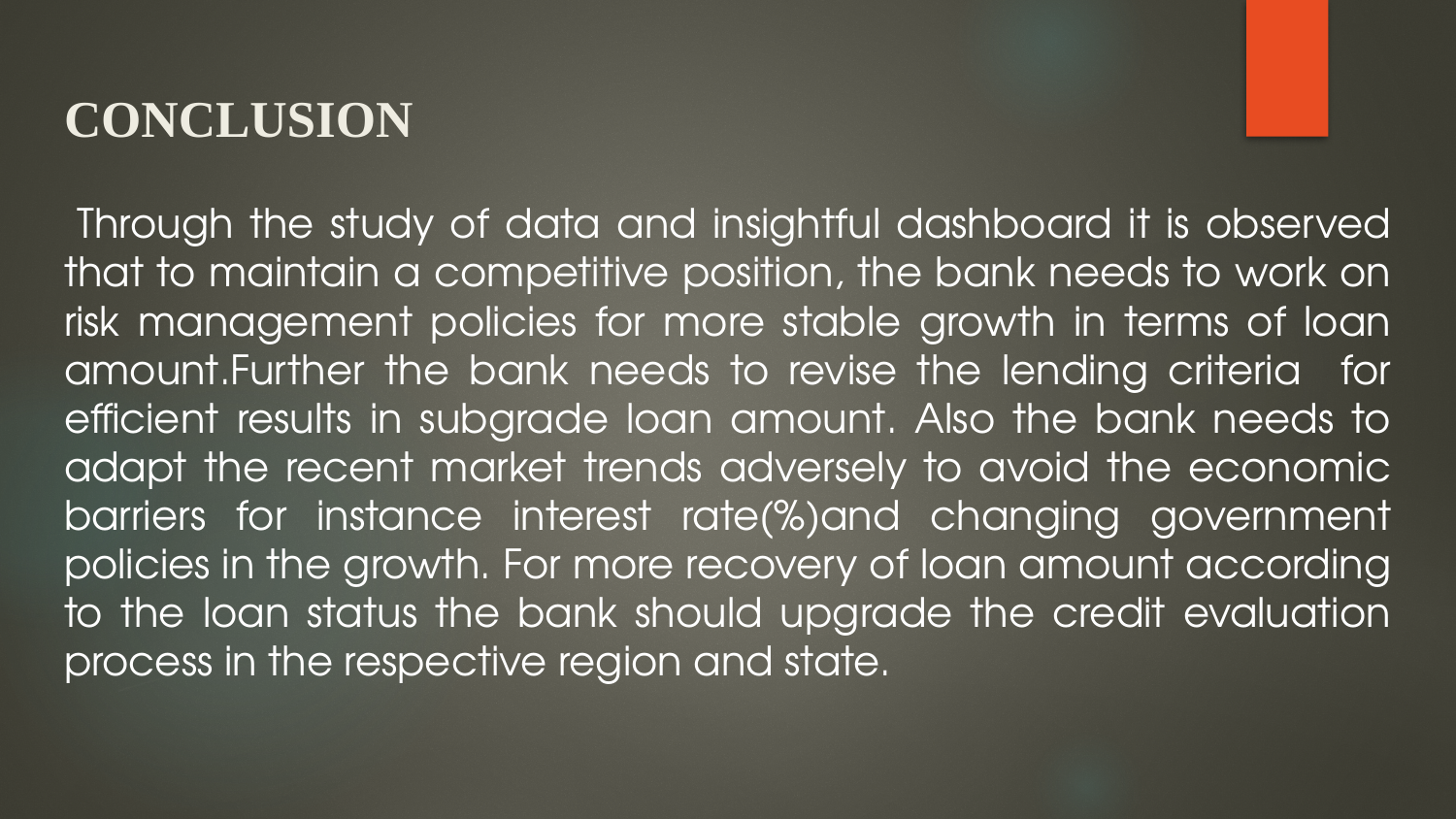

# CONCLUSION
 Through the study of data and insightful dashboard it is observed that to maintain a competitive position, the bank needs to work on risk management policies for more stable growth in terms of loan amount.Further the bank needs to revise the lending criteria  for efficient results in subgrade loan amount. Also the bank needs to adapt the recent market trends adversely to avoid the economic barriers for instance interest rate(%)and changing government policies in the growth. For more recovery of loan amount according to the loan status the bank should upgrade the credit evaluation process in the respective region and state.